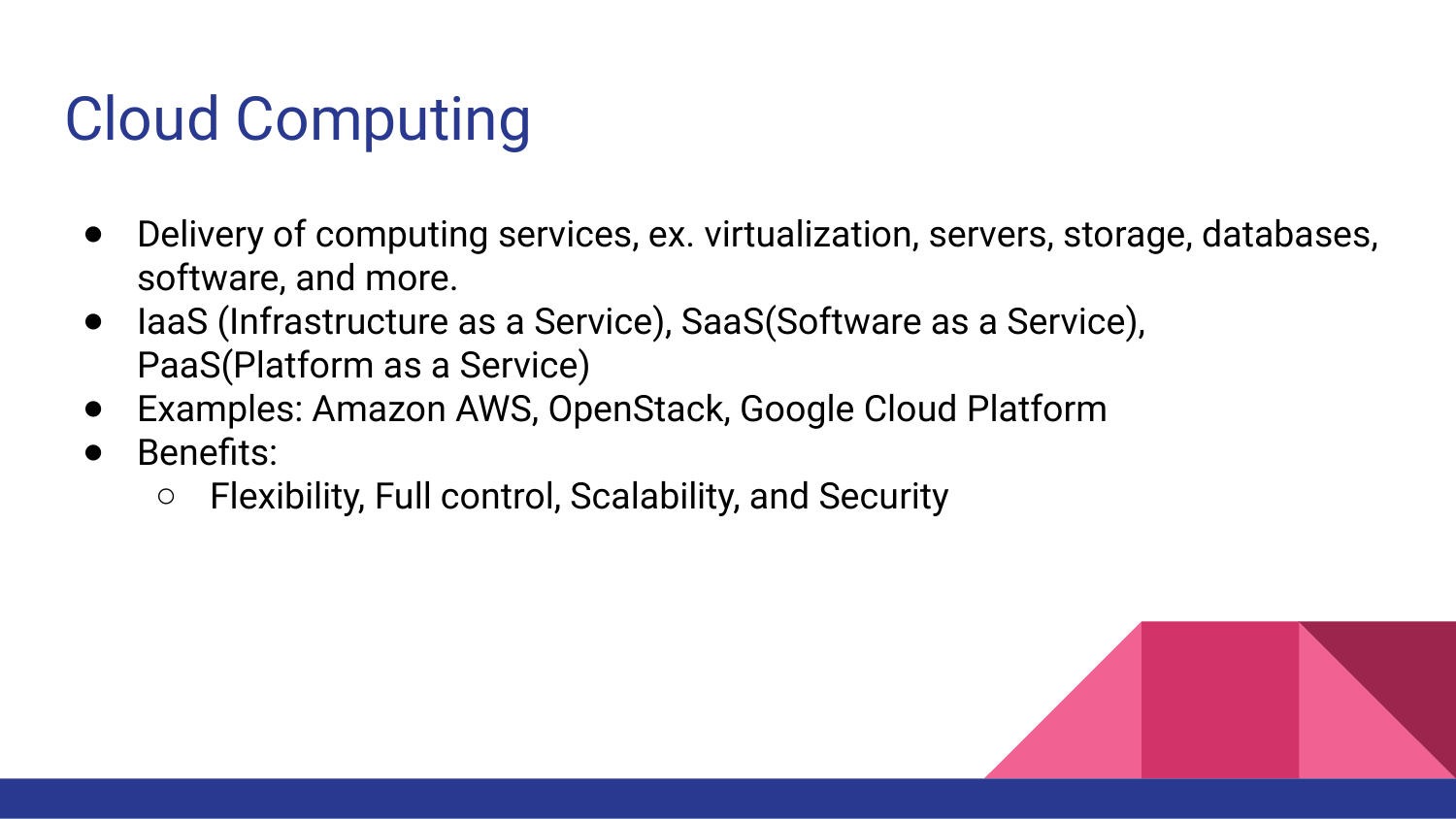

# Cloud Computing
Delivery of computing services, ex. virtualization, servers, storage, databases, software, and more.
IaaS (Infrastructure as a Service), SaaS(Software as a Service), PaaS(Platform as a Service)
Examples: Amazon AWS, OpenStack, Google Cloud Platform
Benefits:
Flexibility, Full control, Scalability, and Security